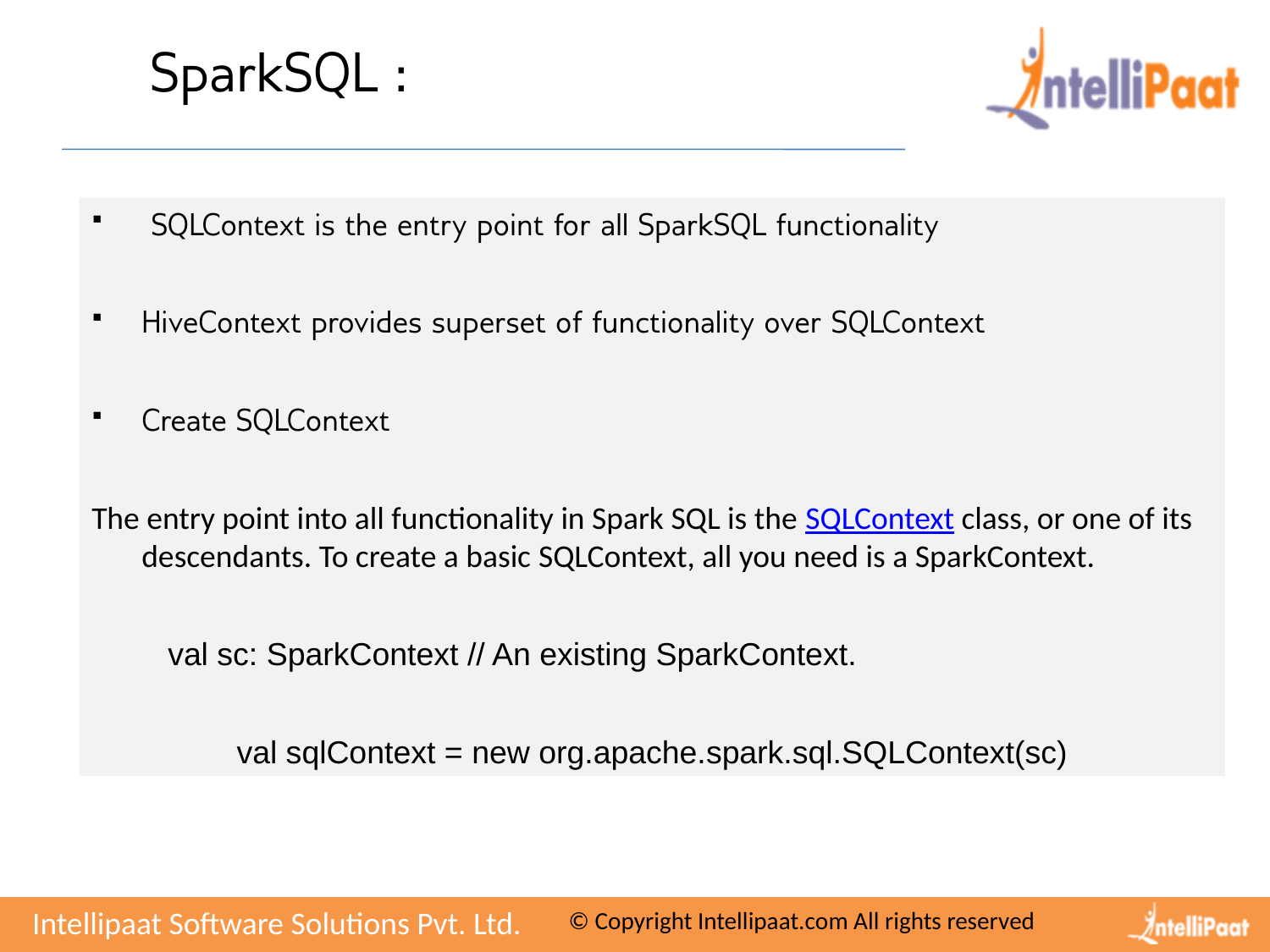

SparkSQL :
 SQLContext is the entry point for all SparkSQL functionality
HiveContext provides superset of functionality over SQLContext
Create SQLContext
The entry point into all functionality in Spark SQL is the SQLContext class, or one of its descendants. To create a basic SQLContext, all you need is a SparkContext.
        val sc: SparkContext // An existing SparkContext.
val sqlContext = new org.apache.spark.sql.SQLContext(sc)